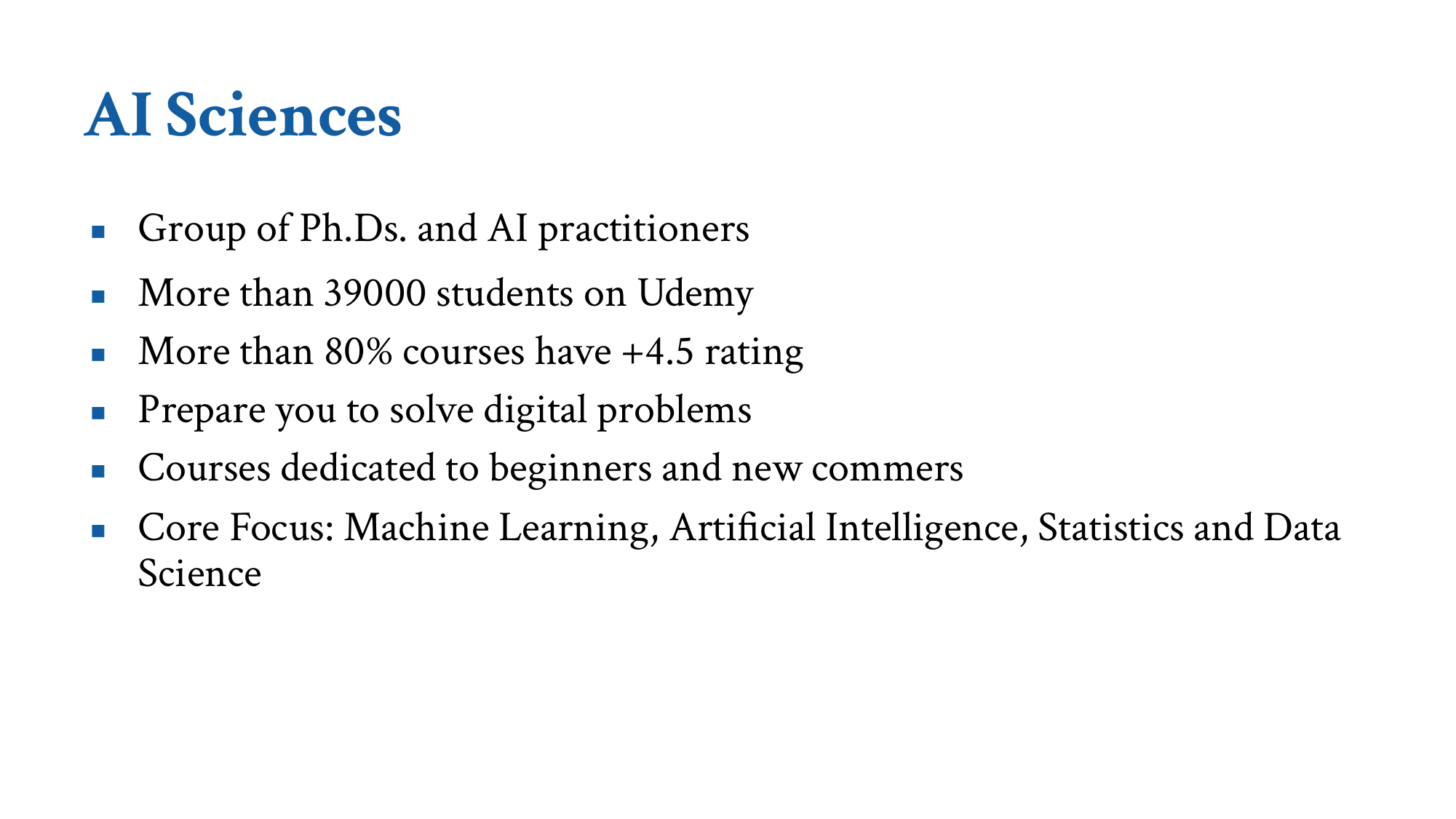

# AI Sciences
Group of Ph.Ds. and AI practitioners

More than 39000 students on Udemy

More than 80% courses have +4.5 rating

Prepare you to solve digital problems

Courses dedicated to beginners and new commers

Core Focus: Machine Learning, Artificial Intelligence, Statistics and Data Science